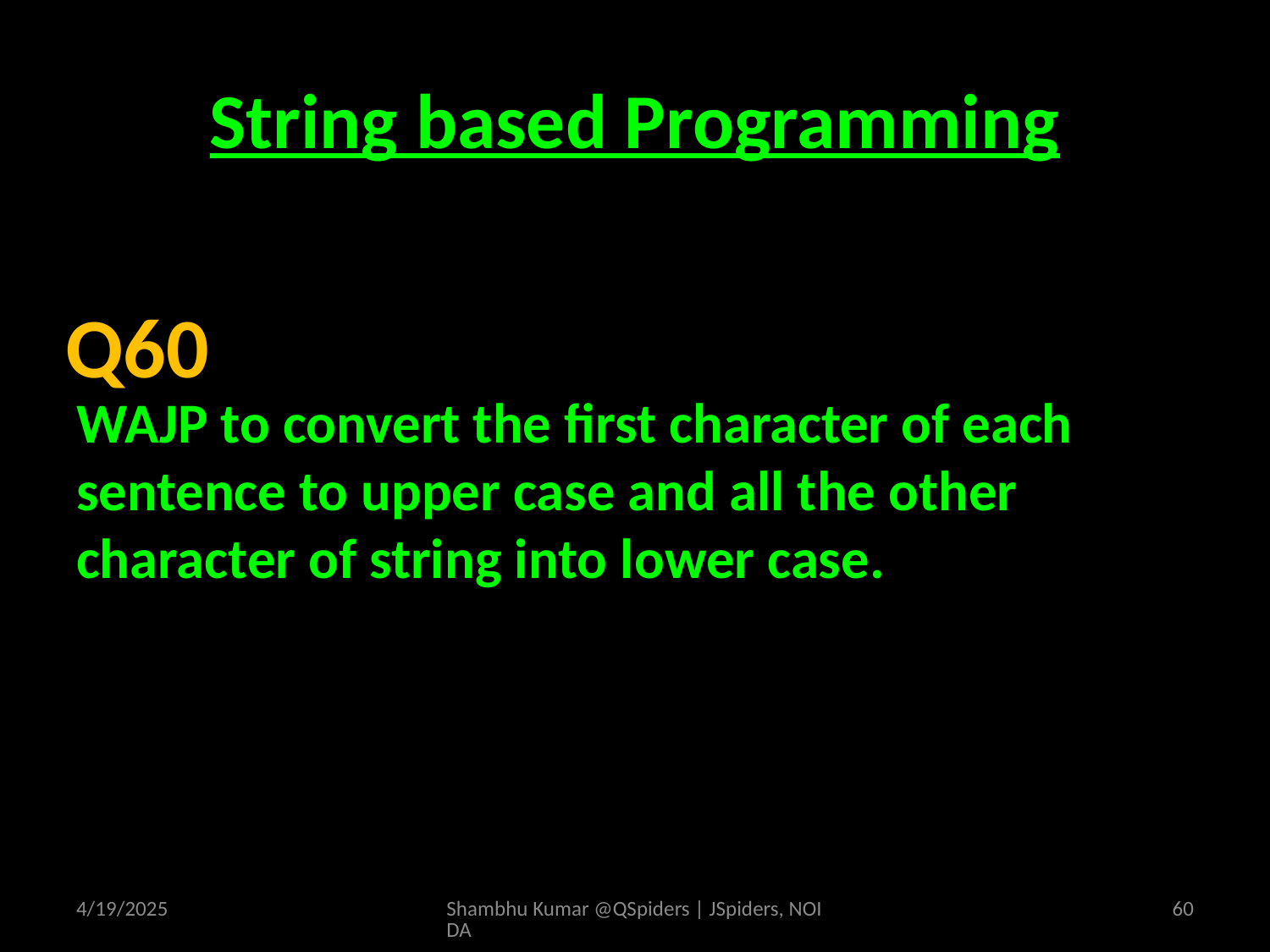

# String based Programming

WAJP to convert the first character of each sentence to upper case and all the other character of string into lower case.
Q60
4/19/2025
Shambhu Kumar @QSpiders | JSpiders, NOIDA
60